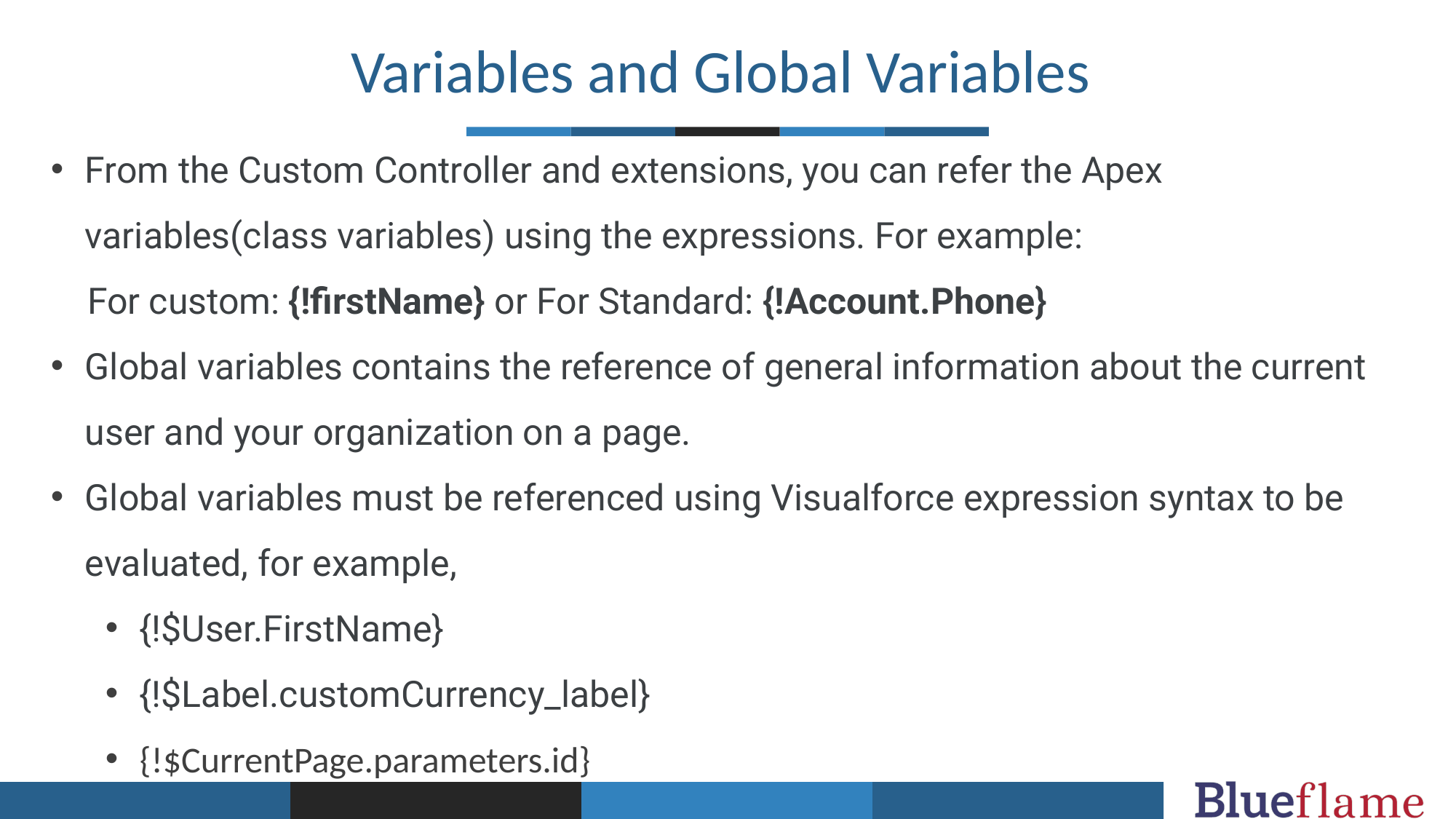

Variables and Global Variables

From the Custom Controller and extensions, you can refer the Apex variables(class variables) using the expressions. For example:
    For custom: {!firstName} or For Standard: {!Account.Phone}
Global variables contains the reference of general information about the current user and your organization on a page.
Global variables must be referenced using Visualforce expression syntax to be evaluated, for example,
{!$User.FirstName}
{!$Label.customCurrency_label}
{!$CurrentPage.parameters.id}